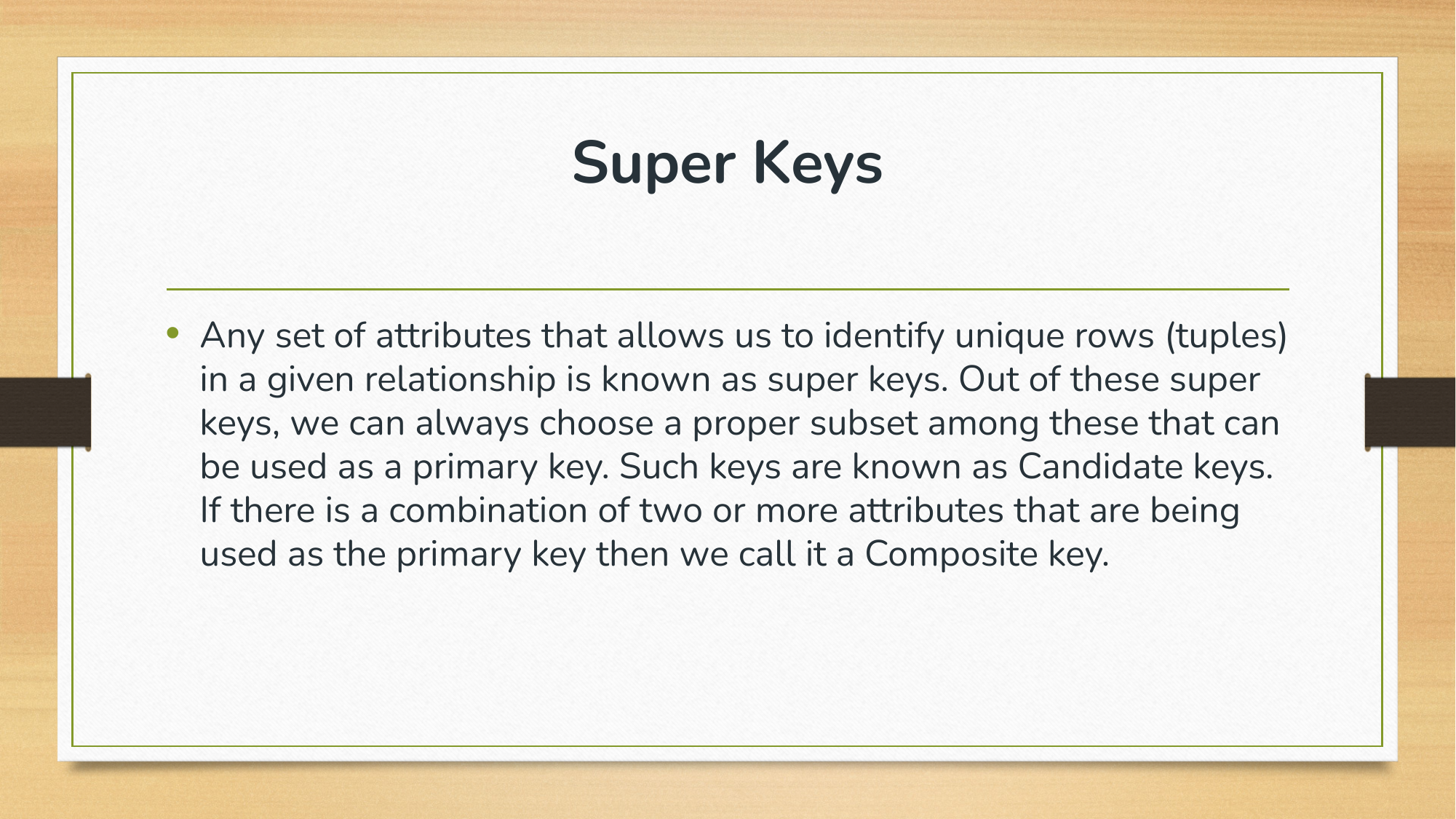

# Super Keys
Any set of attributes that allows us to identify unique rows (tuples) in a given relationship is known as super keys. Out of these super keys, we can always choose a proper subset among these that can be used as a primary key. Such keys are known as Candidate keys. If there is a combination of two or more attributes that are being used as the primary key then we call it a Composite key.